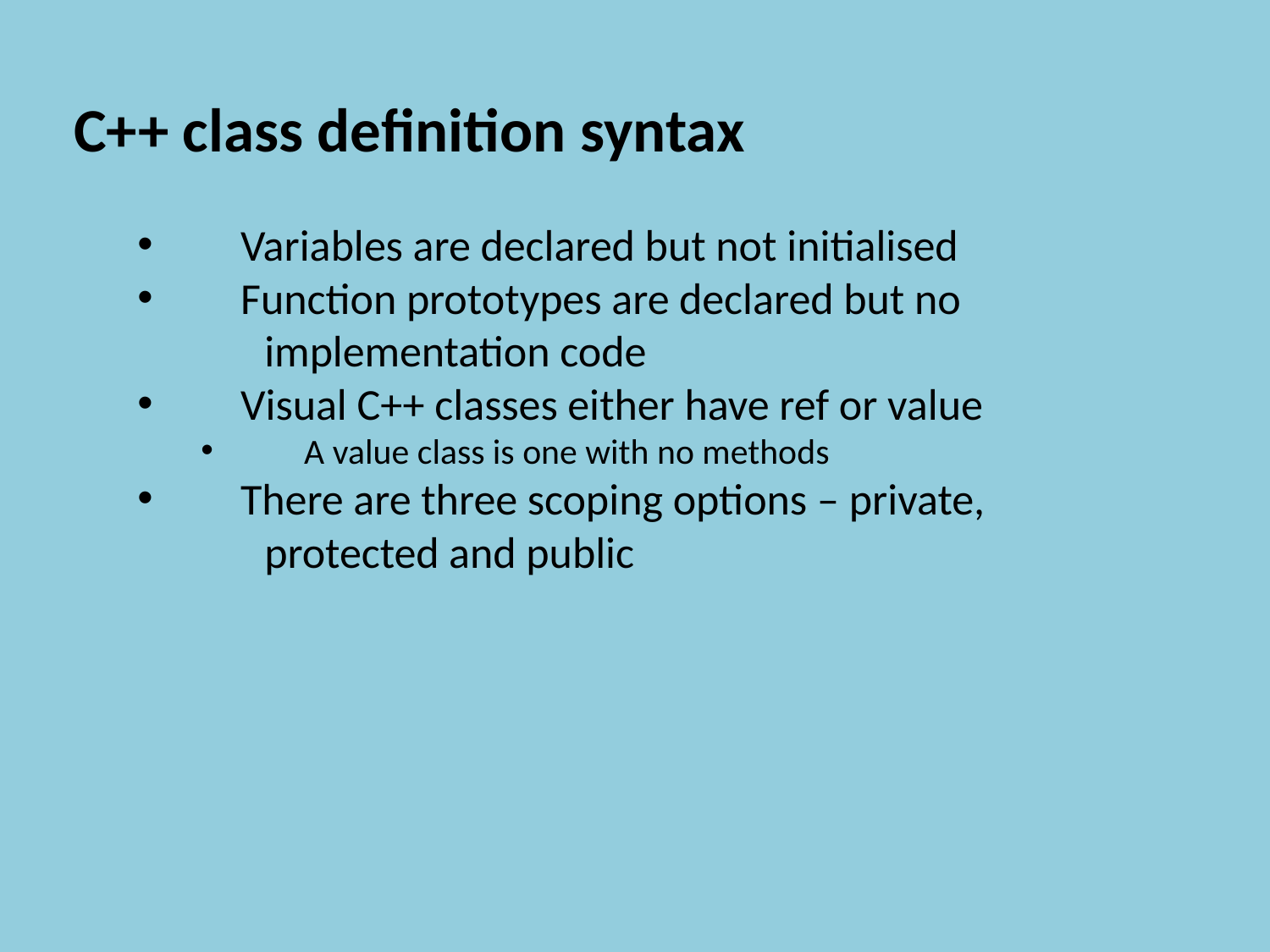

C++ class definition syntax

Variables are declared but not initialised
Function prototypes are declared but no
	implementation code
Visual C++ classes either have ref or value
A value class is one with no methods
There are three scoping options – private,
	protected and public